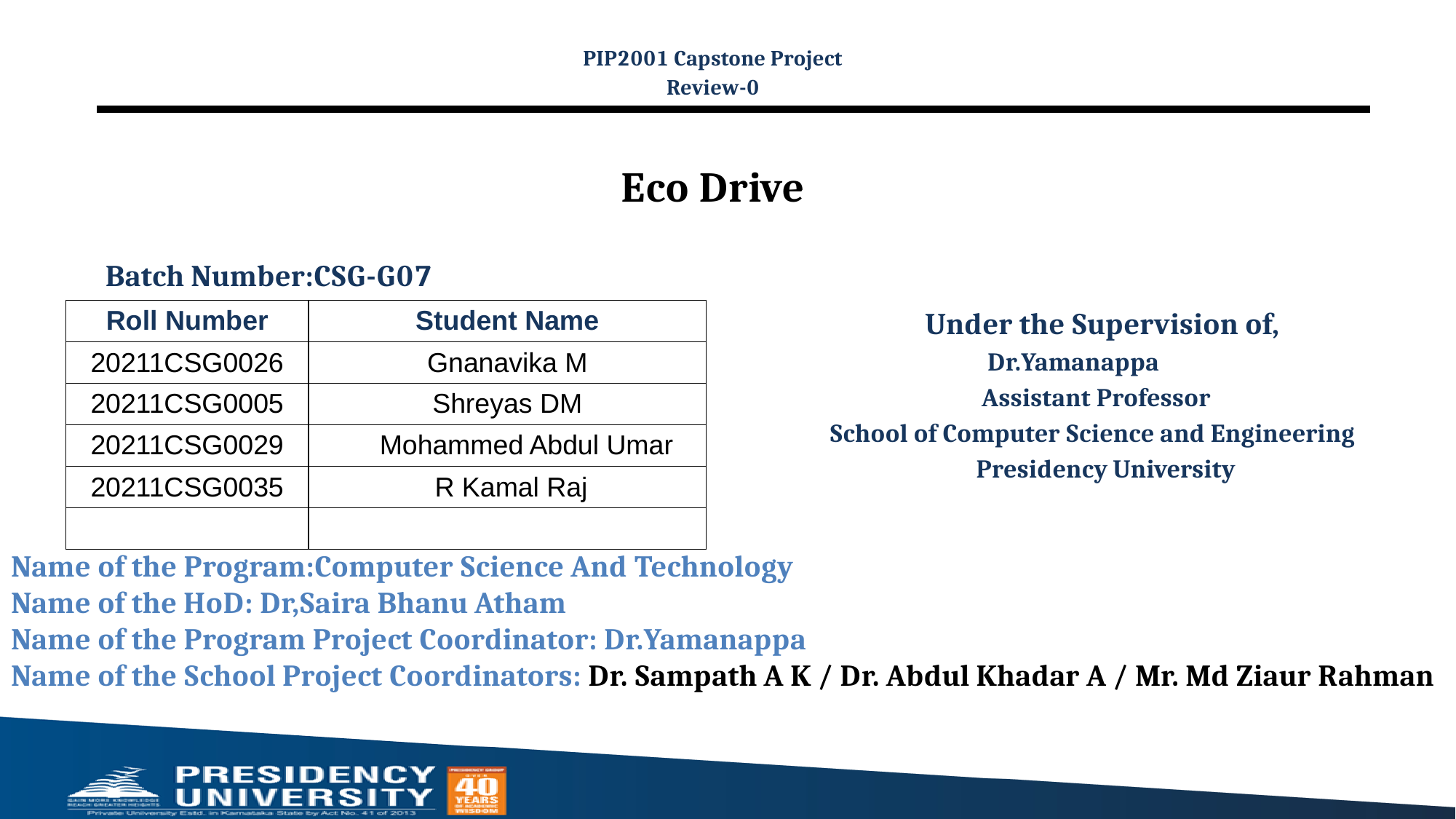

PIP2001 Capstone Project
Review-0
# Eco Drive
Batch Number:CSG-G07

| Roll Number | Student Name |
| --- | --- |
| 20211CSG0026 | Gnanavika M |
| 20211CSG0005 | Shreyas DM |
| 20211CSG0029 | Mohammed Abdul Umar |
| 20211CSG0035 | R Kamal Raj |
|  |  |
Under the Supervision of,
                                    Dr.Yamanappa
                                   Assistant Professor
        School of Computer Science and Engineering
                                  Presidency University

Name of the Program:Computer Science And Technology
Name of the HoD: Dr,Saira Bhanu Atham
Name of the Program Project Coordinator: Dr.Yamanappa
Name of the School Project Coordinators: Dr. Sampath A K / Dr. Abdul Khadar A / Mr. Md Ziaur Rahman